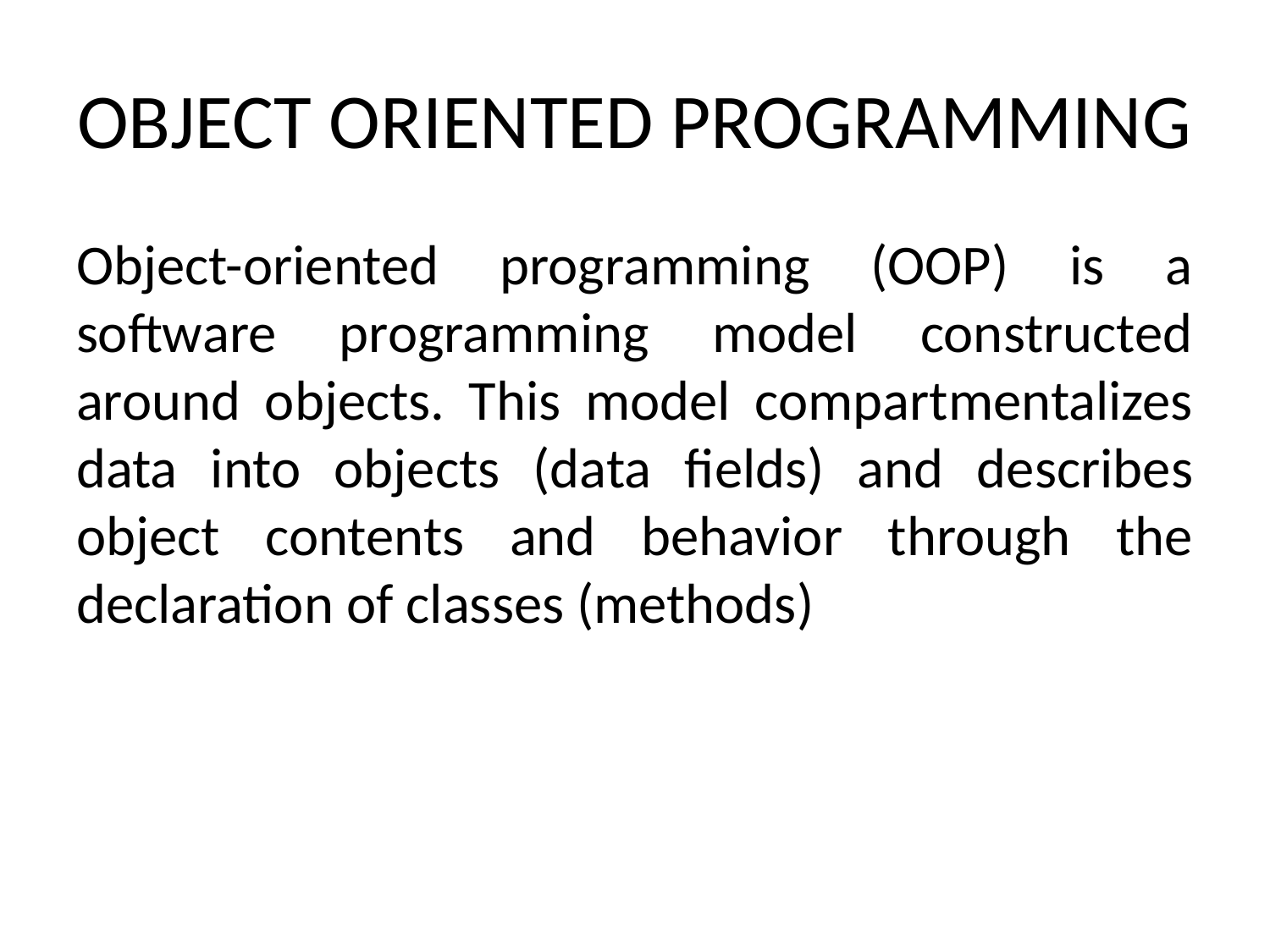

# OBJECT ORIENTED PROGRAMMING
Object-oriented programming (OOP) is a software programming model constructed around objects. This model compartmentalizes data into objects (data fields) and describes object contents and behavior through the declaration of classes (methods)